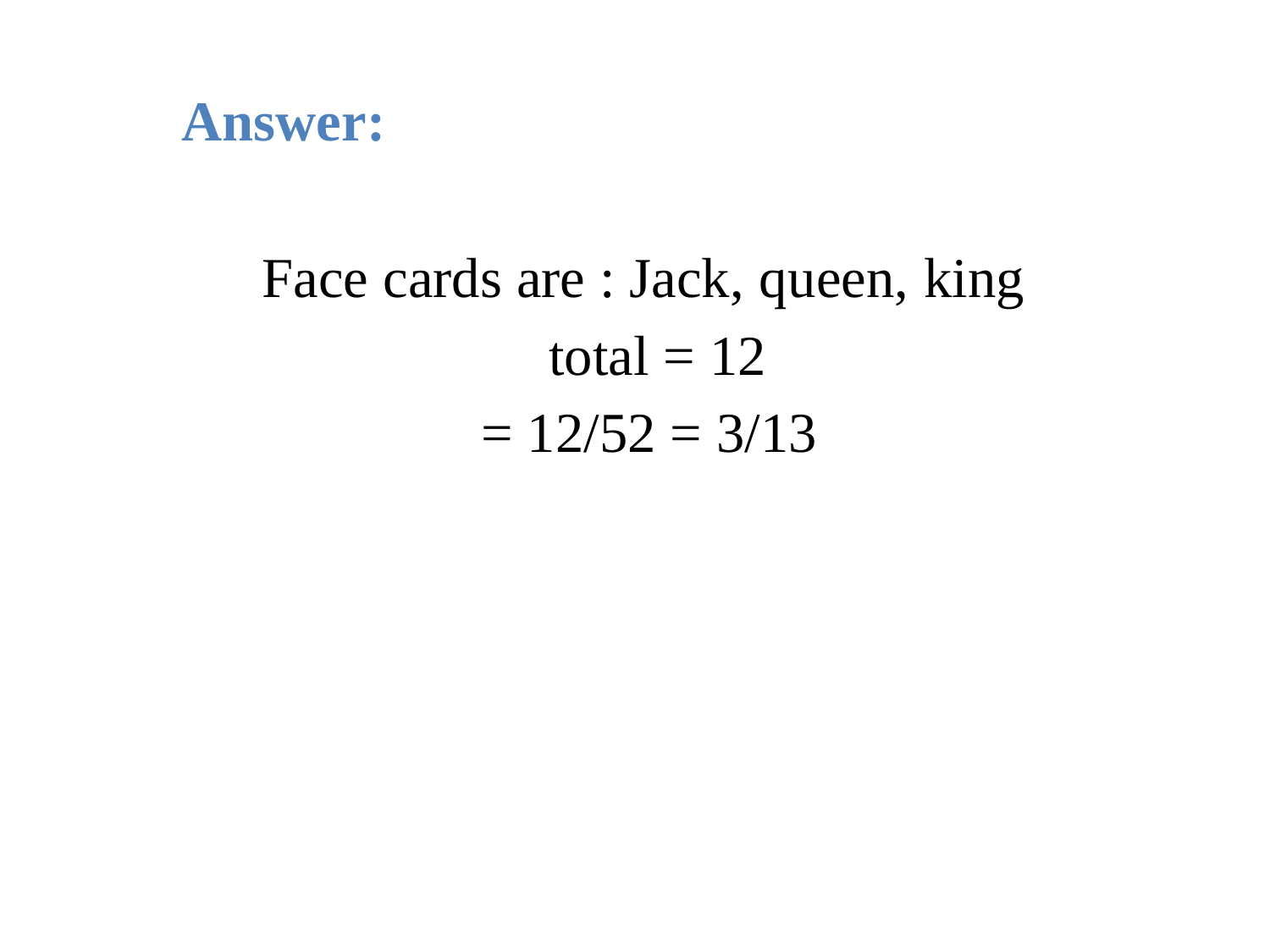

Answer:

Face cards are : Jack, queen, king
 total = 12
= 12/52 = 3/13